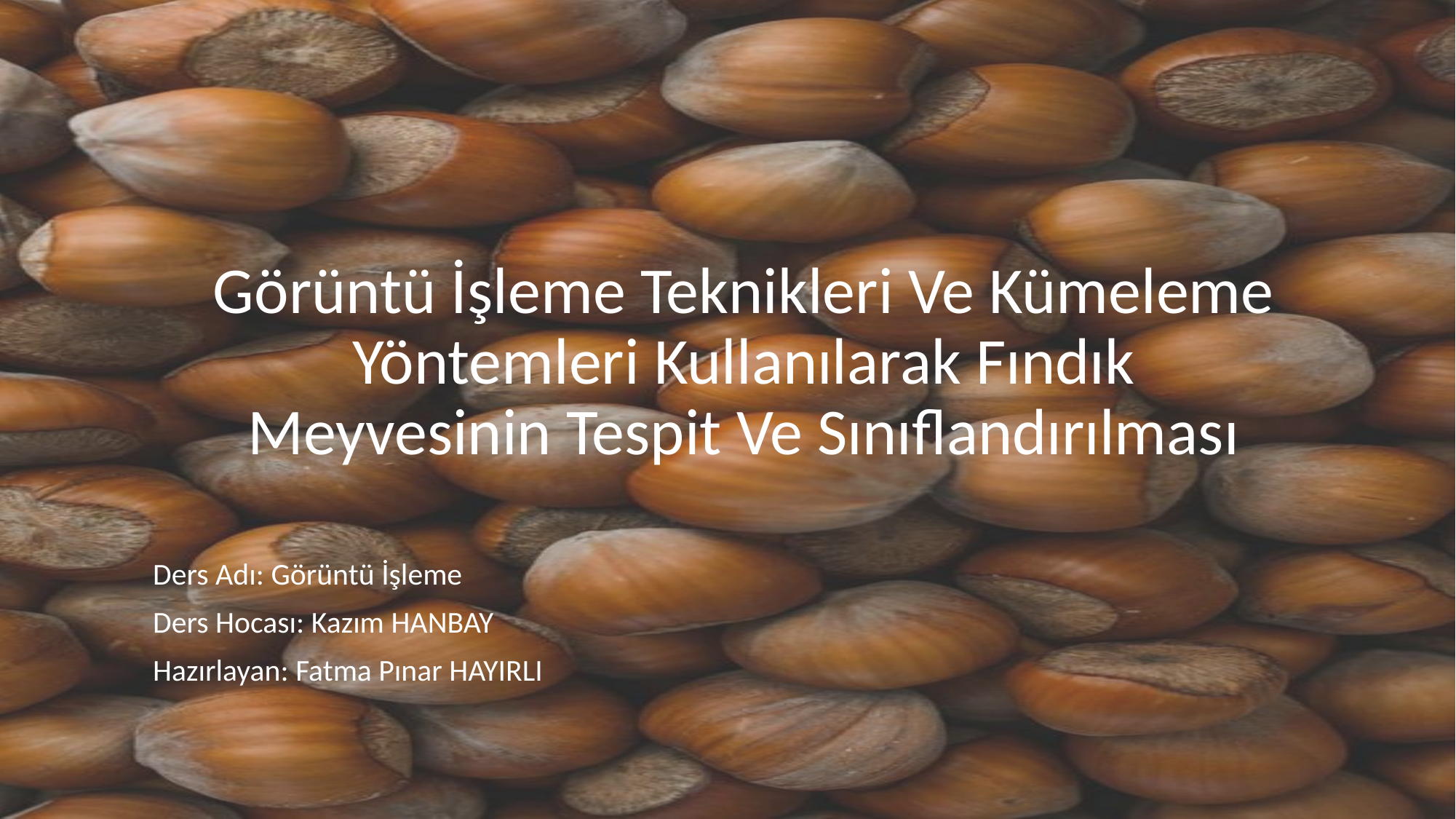

# Görüntü İşleme Teknikleri Ve Kümeleme Yöntemleri Kullanılarak Fındık Meyvesinin Tespit Ve Sınıflandırılması
Ders Adı: Görüntü İşleme
Ders Hocası: Kazım HANBAY
Hazırlayan: Fatma Pınar HAYIRLI